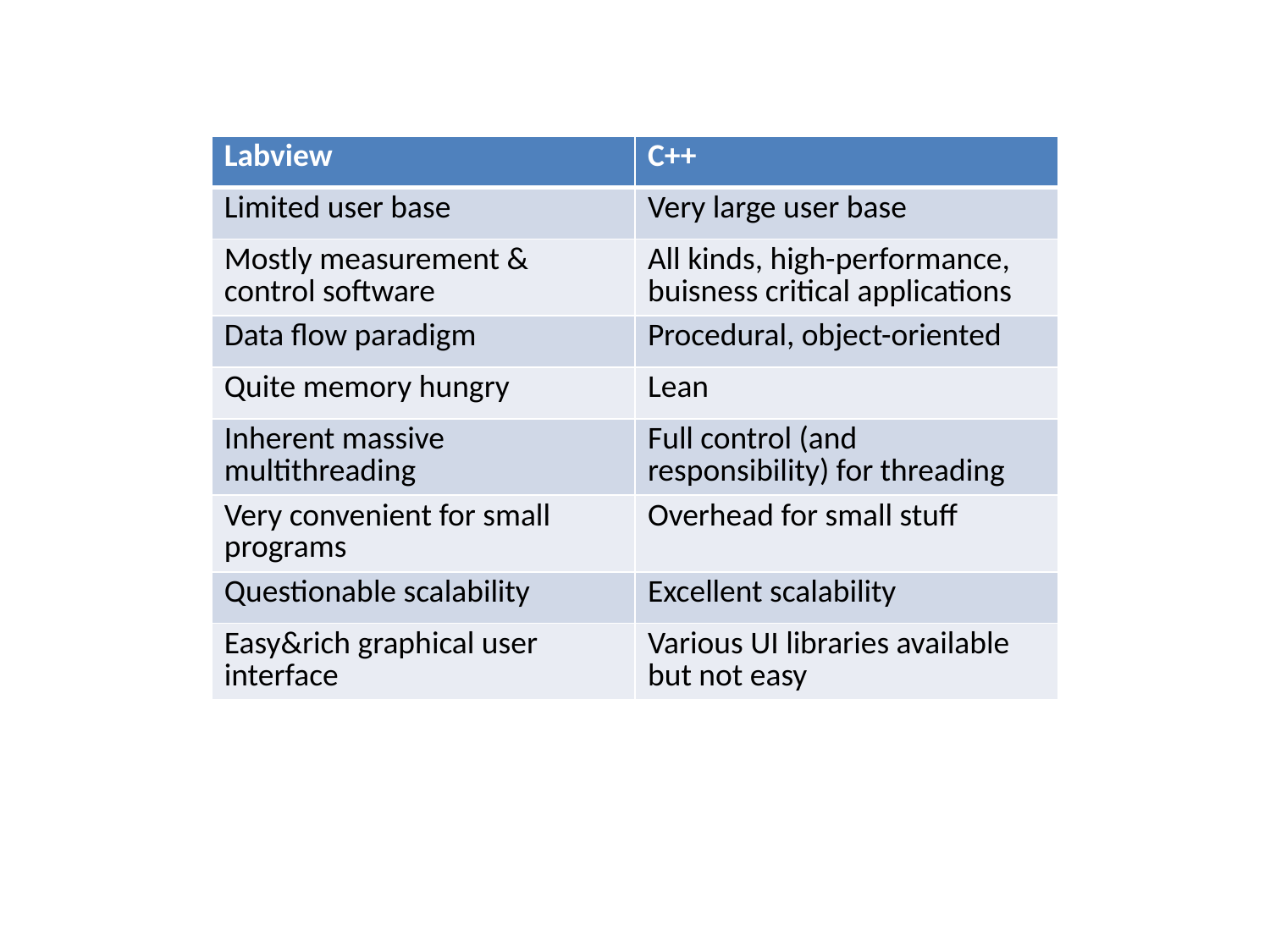

| Labview | C++ |
| --- | --- |
| Limited user base | Very large user base |
| Mostly measurement & control software | All kinds, high-performance, buisness critical applications |
| Data flow paradigm | Procedural, object-oriented |
| Quite memory hungry | Lean |
| Inherent massive multithreading | Full control (and responsibility) for threading |
| Very convenient for small programs | Overhead for small stuff |
| Questionable scalability | Excellent scalability |
| Easy&rich graphical user interface | Various UI libraries available but not easy |